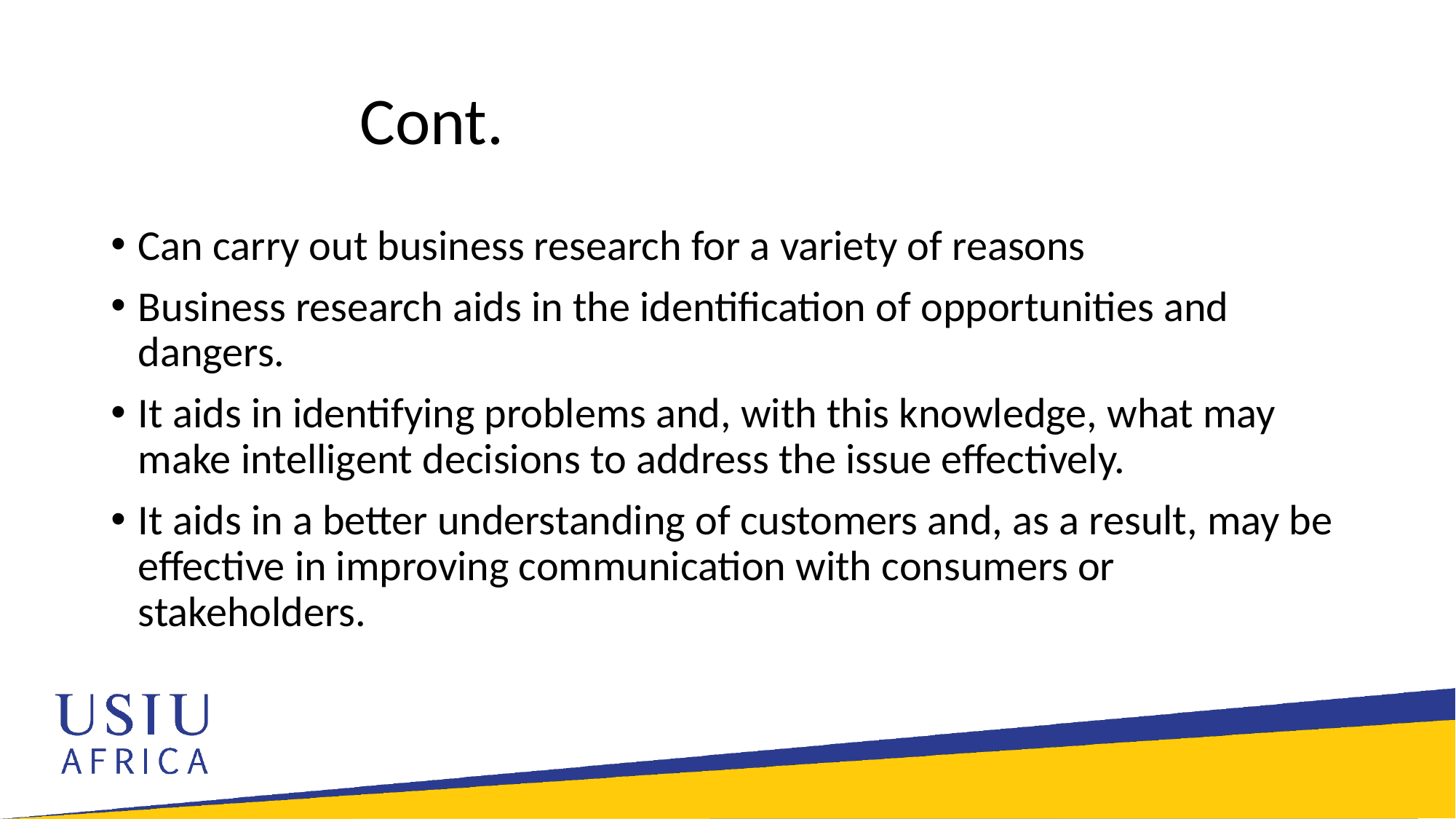

# Cont.
Can carry out business research for a variety of reasons
Business research aids in the identification of opportunities and dangers.
It aids in identifying problems and, with this knowledge, what may make intelligent decisions to address the issue effectively.
It aids in a better understanding of customers and, as a result, may be effective in improving communication with consumers or stakeholders.